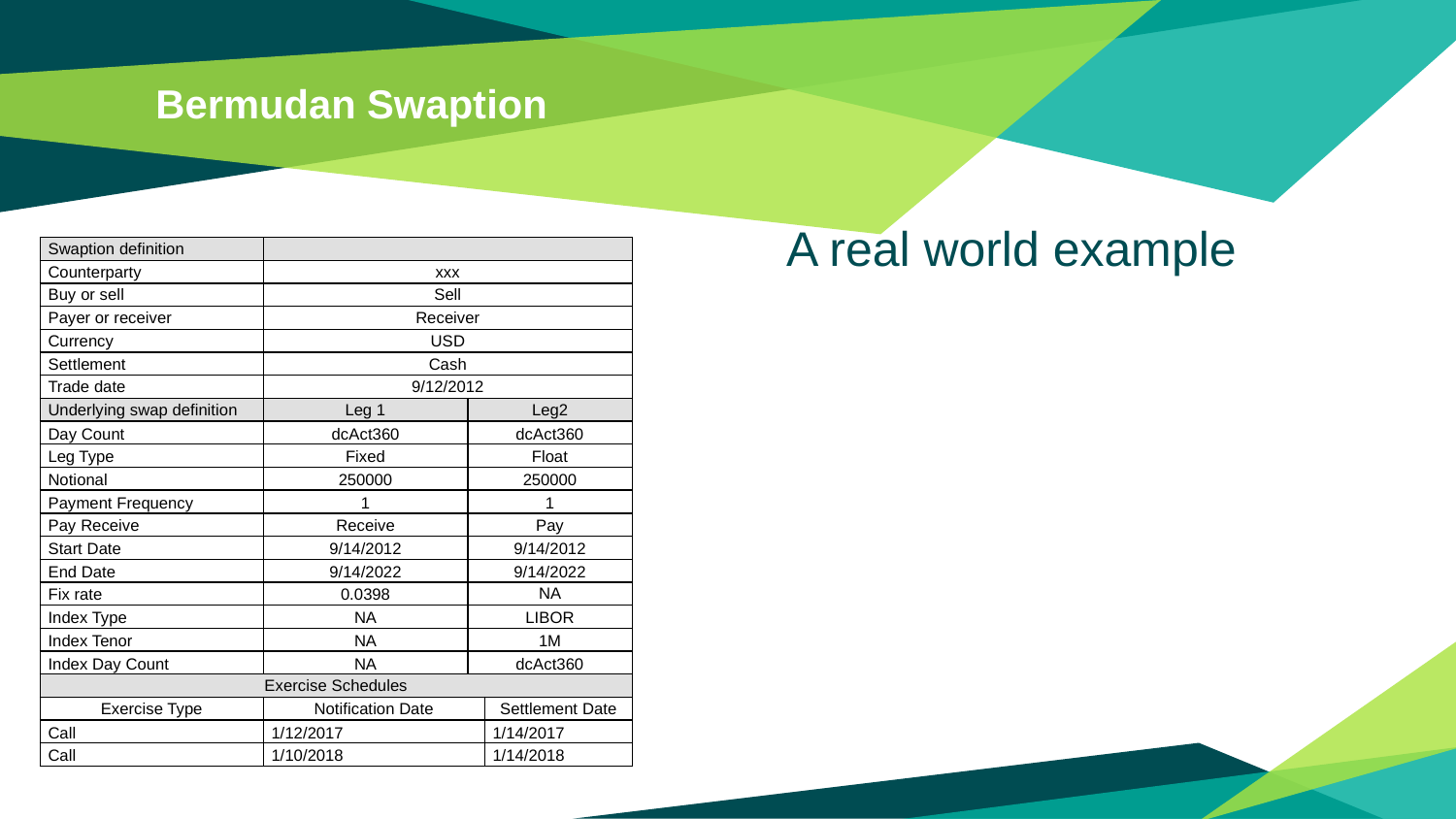

# Bermudan Swaption
A real world example

| Swaption definition |  |  |  |
| --- | --- | --- | --- |
| Counterparty | xxx |  |  |
| Buy or sell | Sell |  |  |
| Payer or receiver | Receiver |  |  |
| Currency | USD |  |  |
| Settlement | Cash |  |  |
| Trade date | 9/12/2012 |  |  |
| Underlying swap definition | Leg 1 | Leg2 |  |
| Day Count | dcAct360 | dcAct360 |  |
| Leg Type | Fixed | Float |  |
| Notional | 250000 | 250000 |  |
| Payment Frequency | 1 | 1 |  |
| Pay Receive | Receive | Pay |  |
| Start Date | 9/14/2012 | 9/14/2012 |  |
| End Date | 9/14/2022 | 9/14/2022 |  |
| Fix rate | 0.0398 | NA |  |
| Index Type | NA | LIBOR |  |
| Index Tenor | NA | 1M |  |
| Index Day Count | NA | dcAct360 |  |
| Exercise Schedules |  |  |  |
| Exercise Type | Notification Date |  | Settlement Date |
| Call | 1/12/2017 |  | 1/14/2017 |
| Call | 1/10/2018 |  | 1/14/2018 |